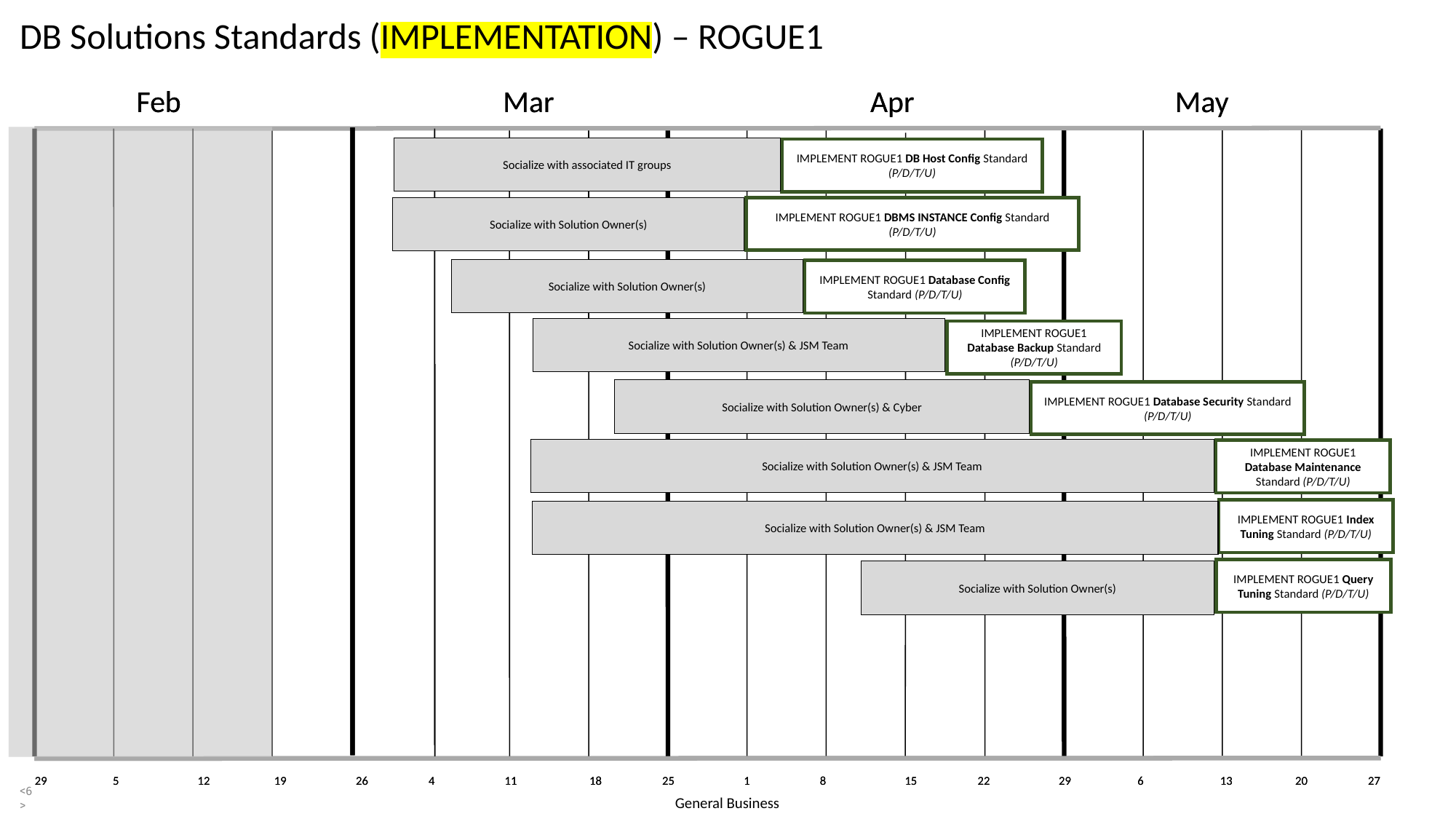

# DB Solutions Standards (IMPLEMENTATION) – ROGUE1

Socialize with associated IT groups
IMPLEMENT ROGUE1 DB Host Config Standard (P/D/T/U)
Socialize with Solution Owner(s)
IMPLEMENT ROGUE1 DBMS INSTANCE Config Standard (P/D/T/U)
Socialize with Solution Owner(s)
IMPLEMENT ROGUE1 Database Config Standard (P/D/T/U)
Socialize with Solution Owner(s) & JSM Team
IMPLEMENT ROGUE1 Database Backup Standard (P/D/T/U)
Socialize with Solution Owner(s) & Cyber
IMPLEMENT ROGUE1 Database Security Standard (P/D/T/U)
Socialize with Solution Owner(s) & JSM Team
IMPLEMENT ROGUE1 Database Maintenance Standard (P/D/T/U)
IMPLEMENT ROGUE1 Index Tuning Standard (P/D/T/U)
Socialize with Solution Owner(s) & JSM Team
IMPLEMENT ROGUE1 Query Tuning Standard (P/D/T/U)
Socialize with Solution Owner(s)
<6>